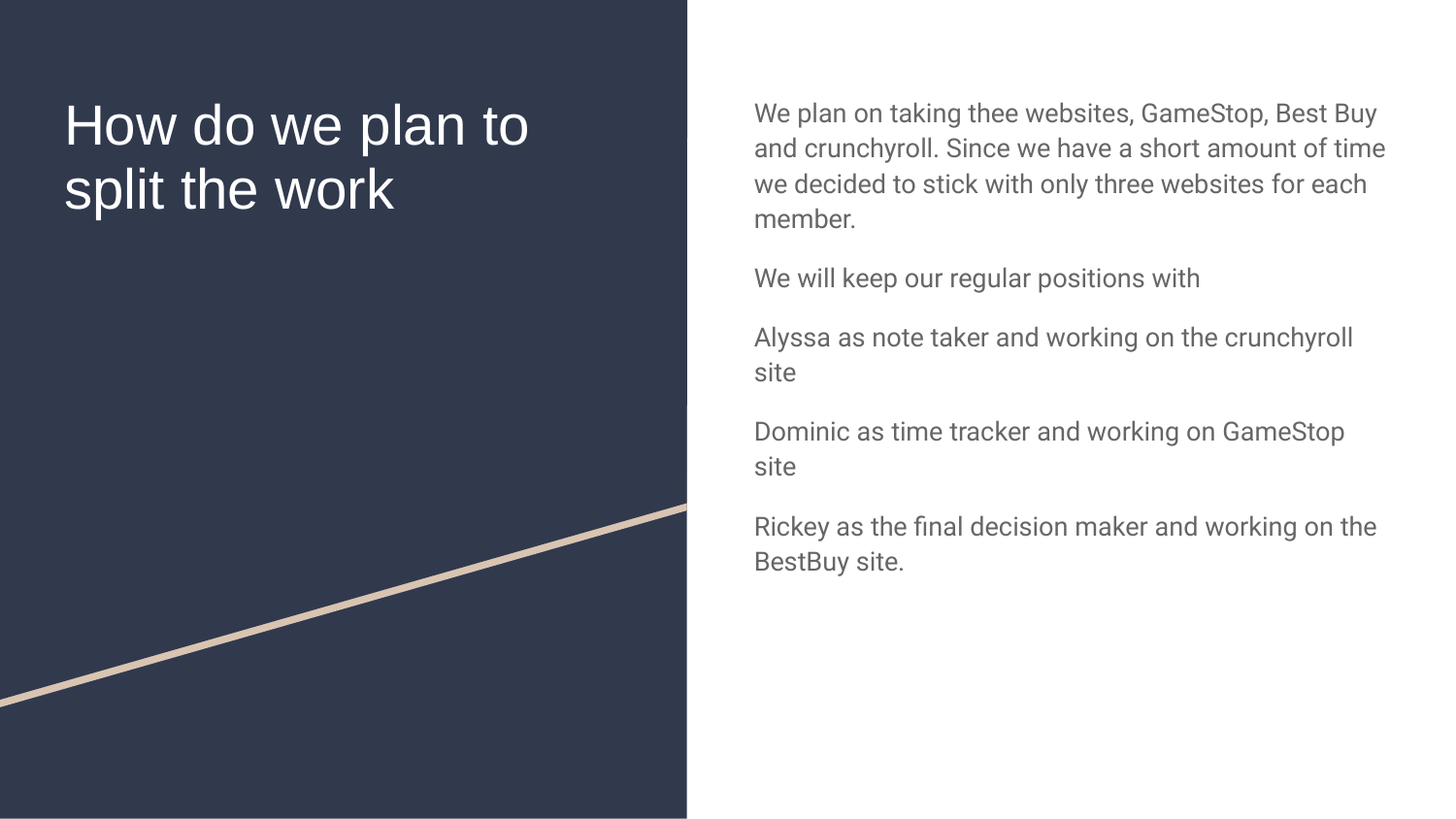

# How do we plan to split the work
We plan on taking thee websites, GameStop, Best Buy and crunchyroll. Since we have a short amount of time we decided to stick with only three websites for each member.
We will keep our regular positions with
Alyssa as note taker and working on the crunchyroll site
Dominic as time tracker and working on GameStop site
Rickey as the final decision maker and working on the BestBuy site.